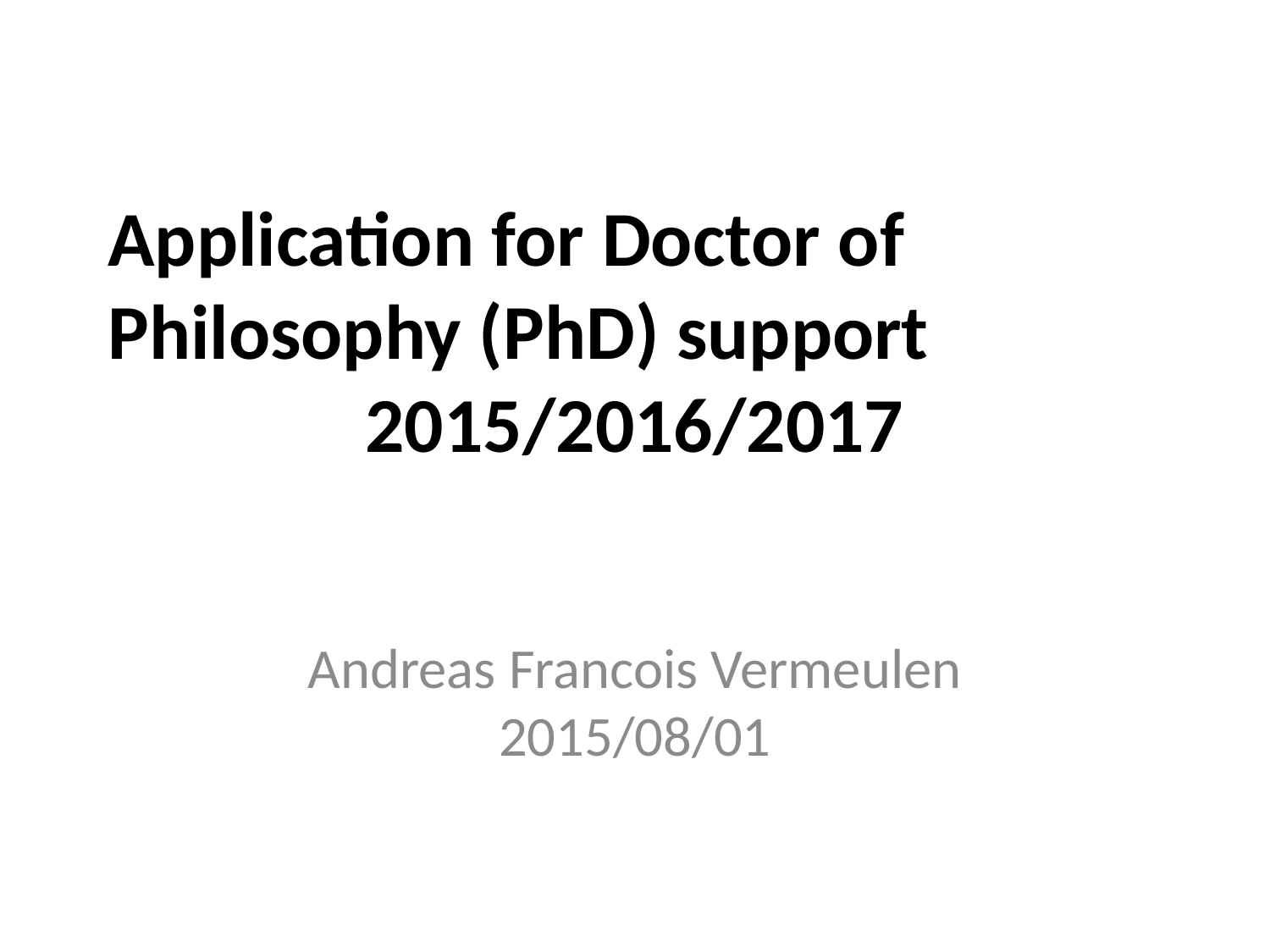

Application for Doctor of Philosophy (PhD) support
2015/2016/2017
Andreas Francois Vermeulen
2015/08/01